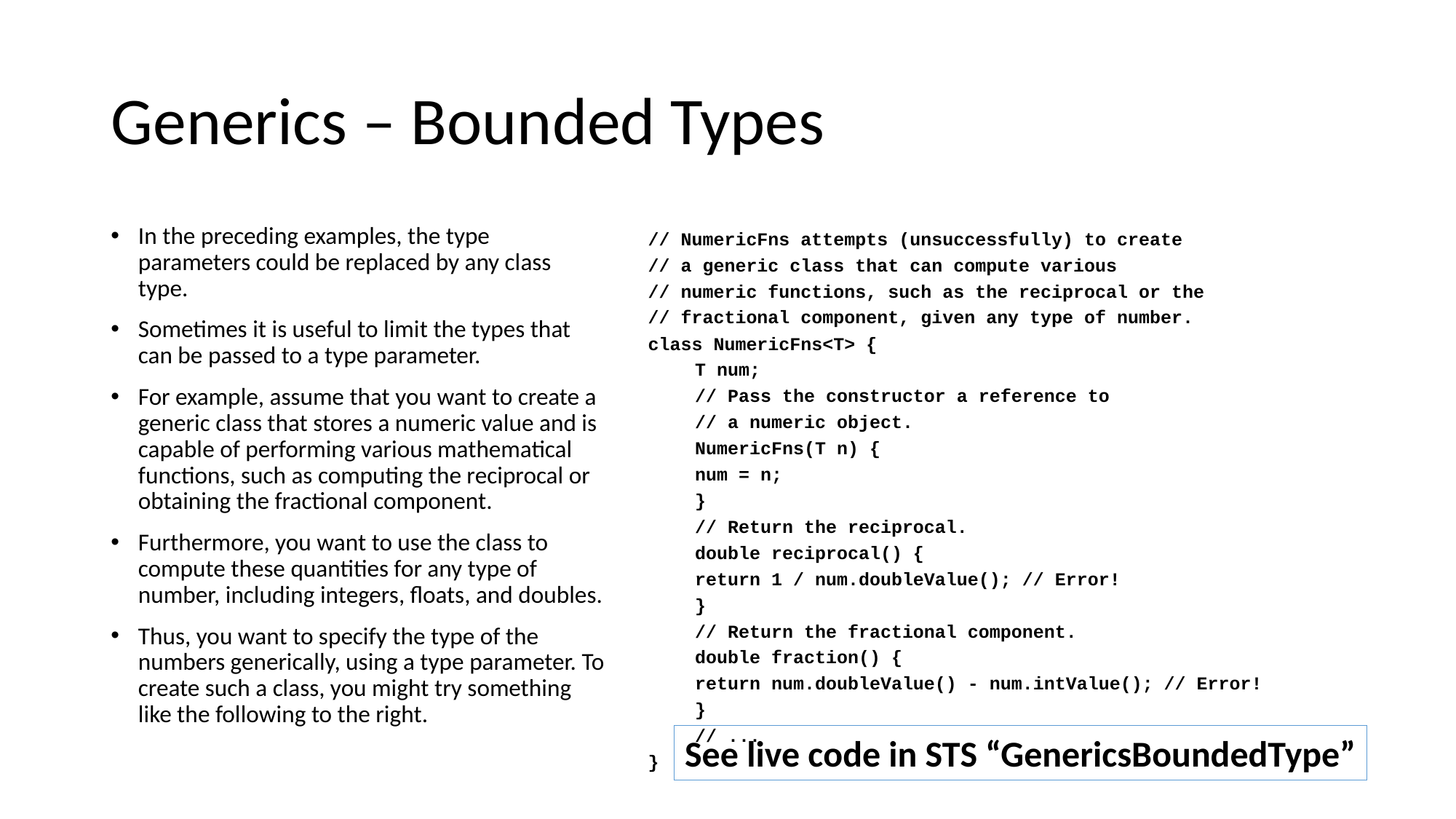

# Generics – Bounded Types
// NumericFns attempts (unsuccessfully) to create
// a generic class that can compute various
// numeric functions, such as the reciprocal or the
// fractional component, given any type of number.
class NumericFns<T> {
	T num;
	// Pass the constructor a reference to
	// a numeric object.
	NumericFns(T n) {
		num = n;
	}
	// Return the reciprocal.
	double reciprocal() {
		return 1 / num.doubleValue(); // Error!
	}
	// Return the fractional component.
	double fraction() {
		return num.doubleValue() - num.intValue(); // Error!
	}
	// ...
}

In the preceding examples, the type parameters could be replaced by any class type.
Sometimes it is useful to limit the types that can be passed to a type parameter.
For example, assume that you want to create a generic class that stores a numeric value and is capable of performing various mathematical functions, such as computing the reciprocal or obtaining the fractional component.
Furthermore, you want to use the class to compute these quantities for any type of number, including integers, floats, and doubles.
Thus, you want to specify the type of the numbers generically, using a type parameter. To create such a class, you might try something like the following to the right.
See live code in STS “GenericsBoundedType”